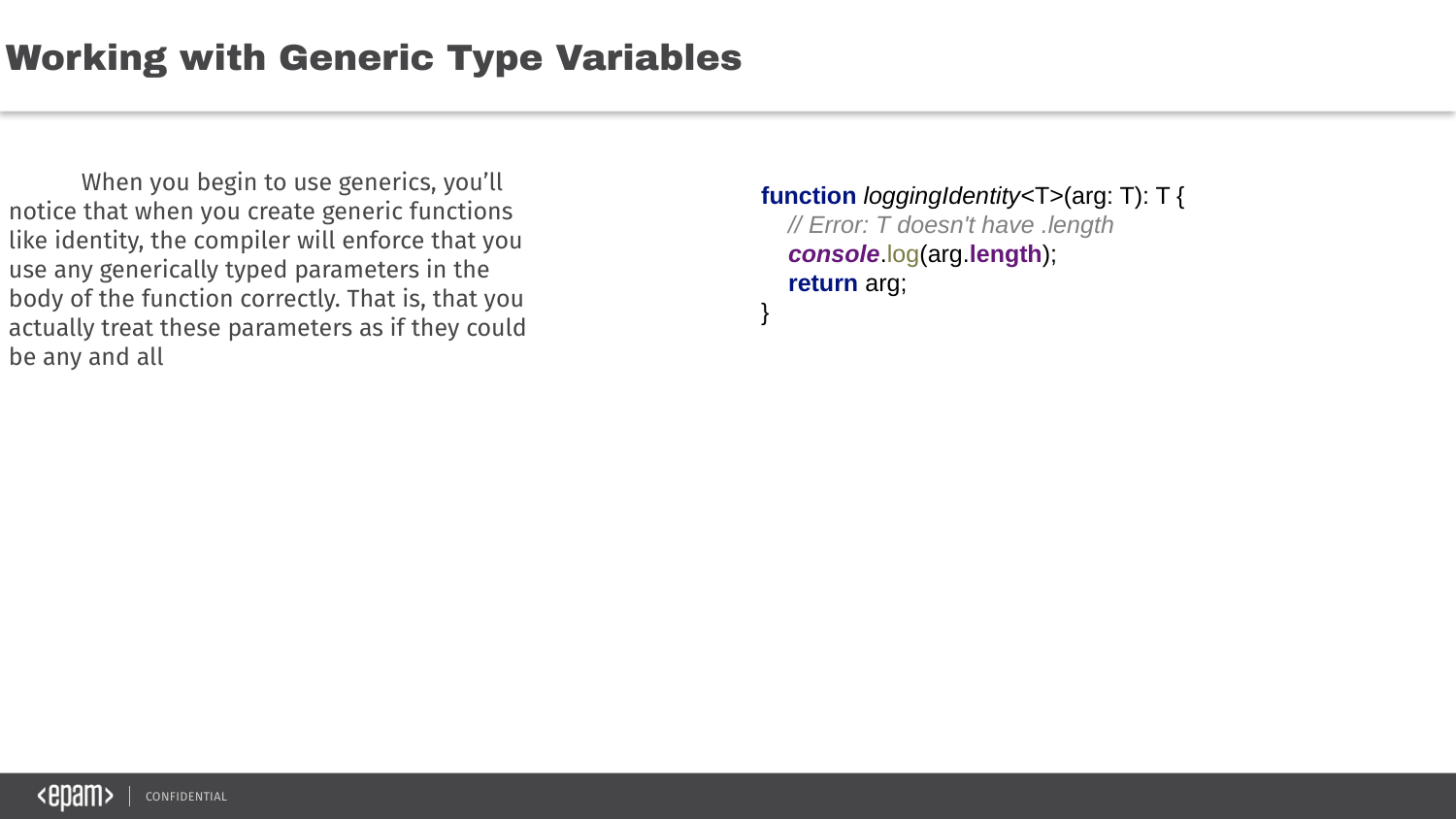

Working with Generic Type Variables
When you begin to use generics, you’ll notice that when you create generic functions like identity, the compiler will enforce that you use any generically typed parameters in the body of the function correctly. That is, that you actually treat these parameters as if they could be any and all
function loggingIdentity<T>(arg: T): T {
    // Error: T doesn't have .length
    console.log(arg.length);
    return arg;
}
28